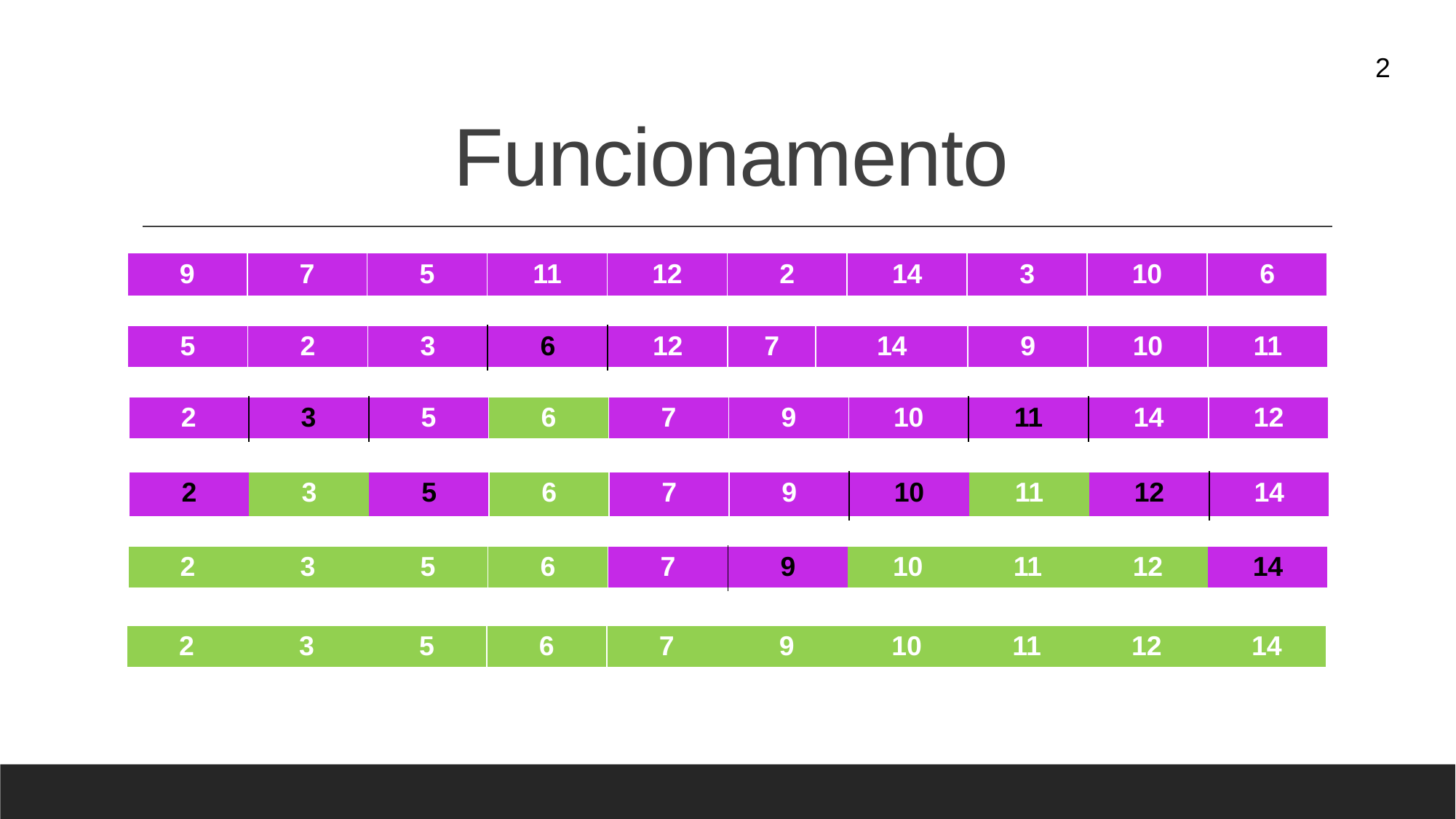

# Funcionamento
2
| 9 | 7​ | 5 | 11​ | 12​ | 2​ | 14​ | 3​ | 10 | 6 |
| --- | --- | --- | --- | --- | --- | --- | --- | --- | --- |
| 5 | 2​ | 3 | 6 | 12​ | 7​ | 14​ | 9​ | 10 | 11 |
| --- | --- | --- | --- | --- | --- | --- | --- | --- | --- |
| 2 | 3 | 5 | 6​ | 7​ | 9​ | 10 | 11 | 14 | 12 |
| --- | --- | --- | --- | --- | --- | --- | --- | --- | --- |
| 2 | 3 | 5 | 6​ | 7​ | 9​ | 10 | 11 | 12 | 14 |
| --- | --- | --- | --- | --- | --- | --- | --- | --- | --- |
| 2 | 3 | 5 | 6​ | 7​ | 9​ | 10 | 11 | 12 | 14 |
| --- | --- | --- | --- | --- | --- | --- | --- | --- | --- |
| 2 | 3 | 5 | 6​ | 7​ | 9​ | 10 | 11 | 12 | 14 |
| --- | --- | --- | --- | --- | --- | --- | --- | --- | --- |